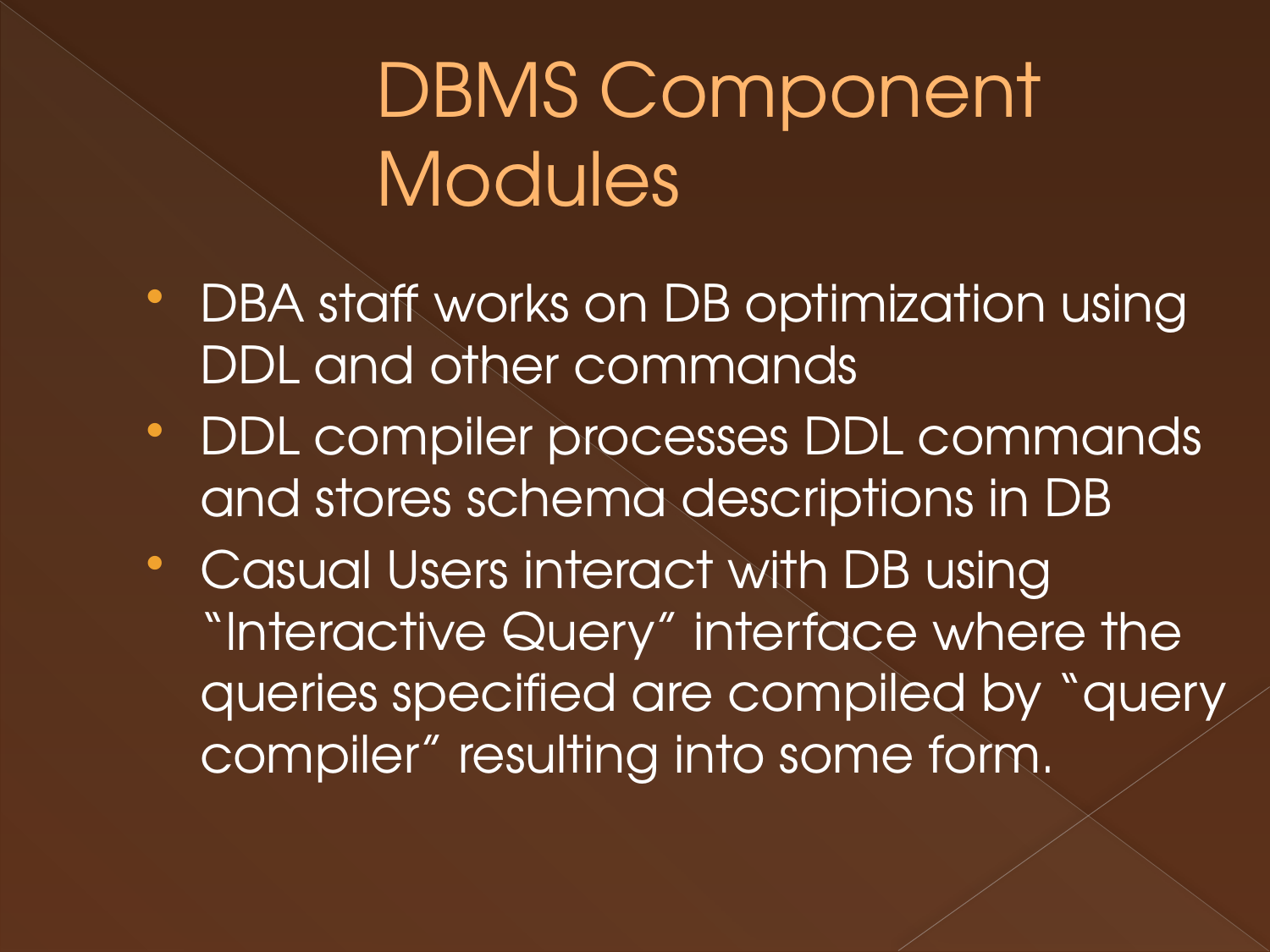

DBMS Component Modules
DBA staff works on DB optimization using DDL and other commands
DDL compiler processes DDL commands and stores schema descriptions in DB
Casual Users interact with DB using “Interactive Query” interface where the queries specified are compiled by “query compiler” resulting into some form.